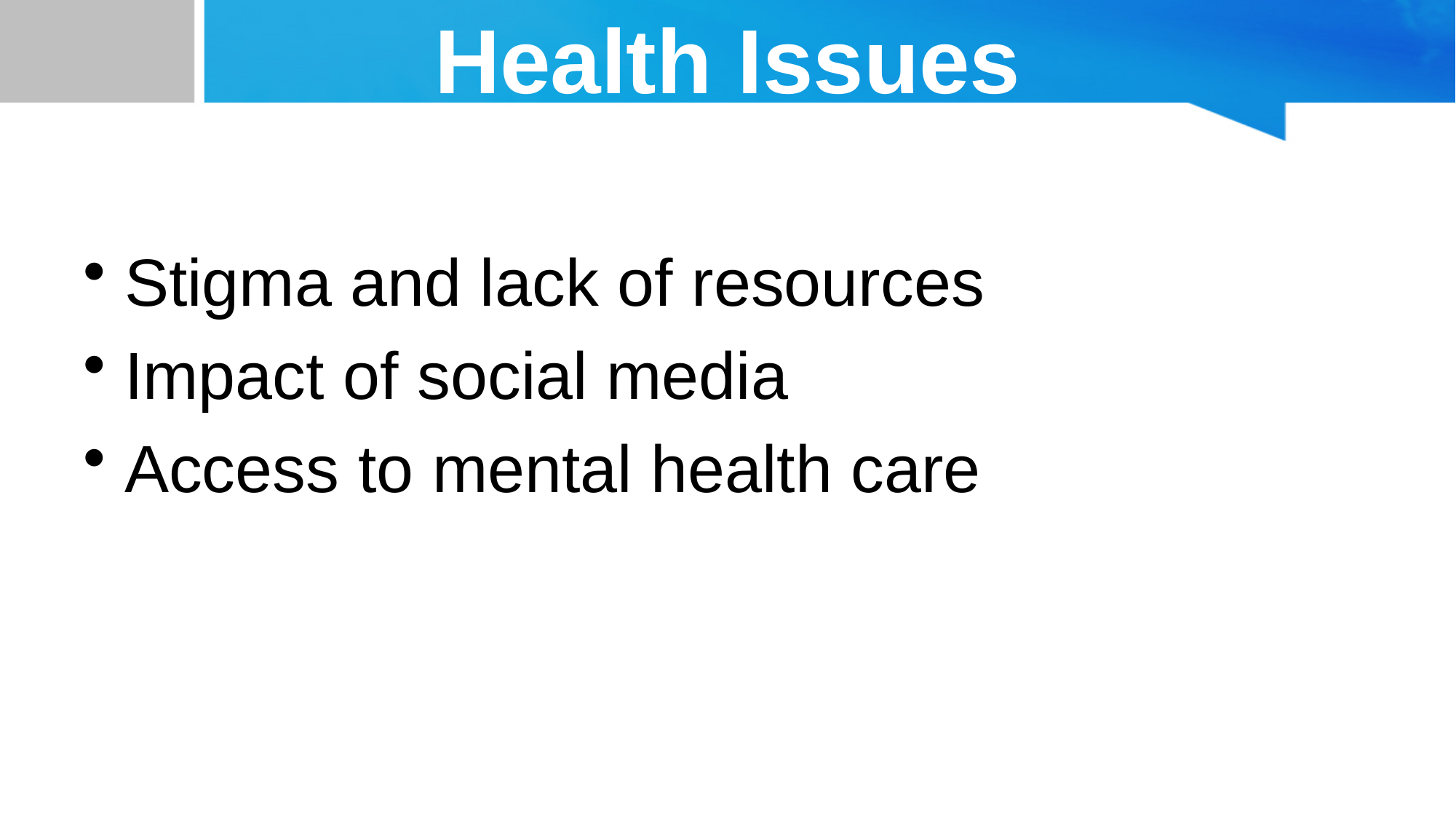

# Health Issues

Stigma and lack of resources
Impact of social media
Access to mental health care